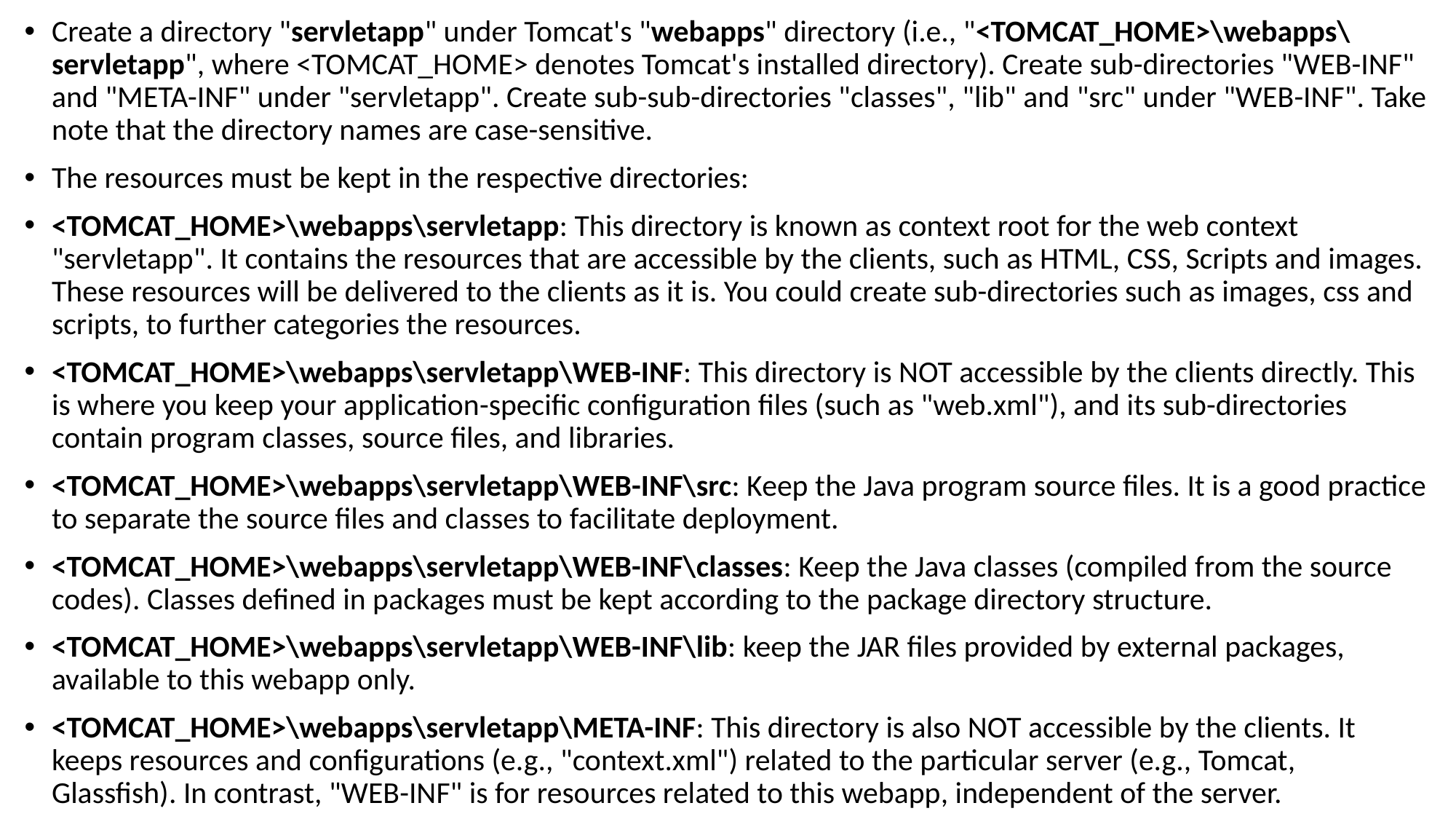

Create a directory "servletapp" under Tomcat's "webapps" directory (i.e., "<TOMCAT_HOME>\webapps\servletapp", where <TOMCAT_HOME> denotes Tomcat's installed directory). Create sub-directories "WEB-INF" and "META-INF" under "servletapp". Create sub-sub-directories "classes", "lib" and "src" under "WEB-INF". Take note that the directory names are case-sensitive.
The resources must be kept in the respective directories:
<TOMCAT_HOME>\webapps\servletapp: This directory is known as context root for the web context "servletapp". It contains the resources that are accessible by the clients, such as HTML, CSS, Scripts and images. These resources will be delivered to the clients as it is. You could create sub-directories such as images, css and scripts, to further categories the resources.
<TOMCAT_HOME>\webapps\servletapp\WEB-INF: This directory is NOT accessible by the clients directly. This is where you keep your application-specific configuration files (such as "web.xml"), and its sub-directories contain program classes, source files, and libraries.
<TOMCAT_HOME>\webapps\servletapp\WEB-INF\src: Keep the Java program source files. It is a good practice to separate the source files and classes to facilitate deployment.
<TOMCAT_HOME>\webapps\servletapp\WEB-INF\classes: Keep the Java classes (compiled from the source codes). Classes defined in packages must be kept according to the package directory structure.
<TOMCAT_HOME>\webapps\servletapp\WEB-INF\lib: keep the JAR files provided by external packages, available to this webapp only.
<TOMCAT_HOME>\webapps\servletapp\META-INF: This directory is also NOT accessible by the clients. It keeps resources and configurations (e.g., "context.xml") related to the particular server (e.g., Tomcat, Glassfish). In contrast, "WEB-INF" is for resources related to this webapp, independent of the server.